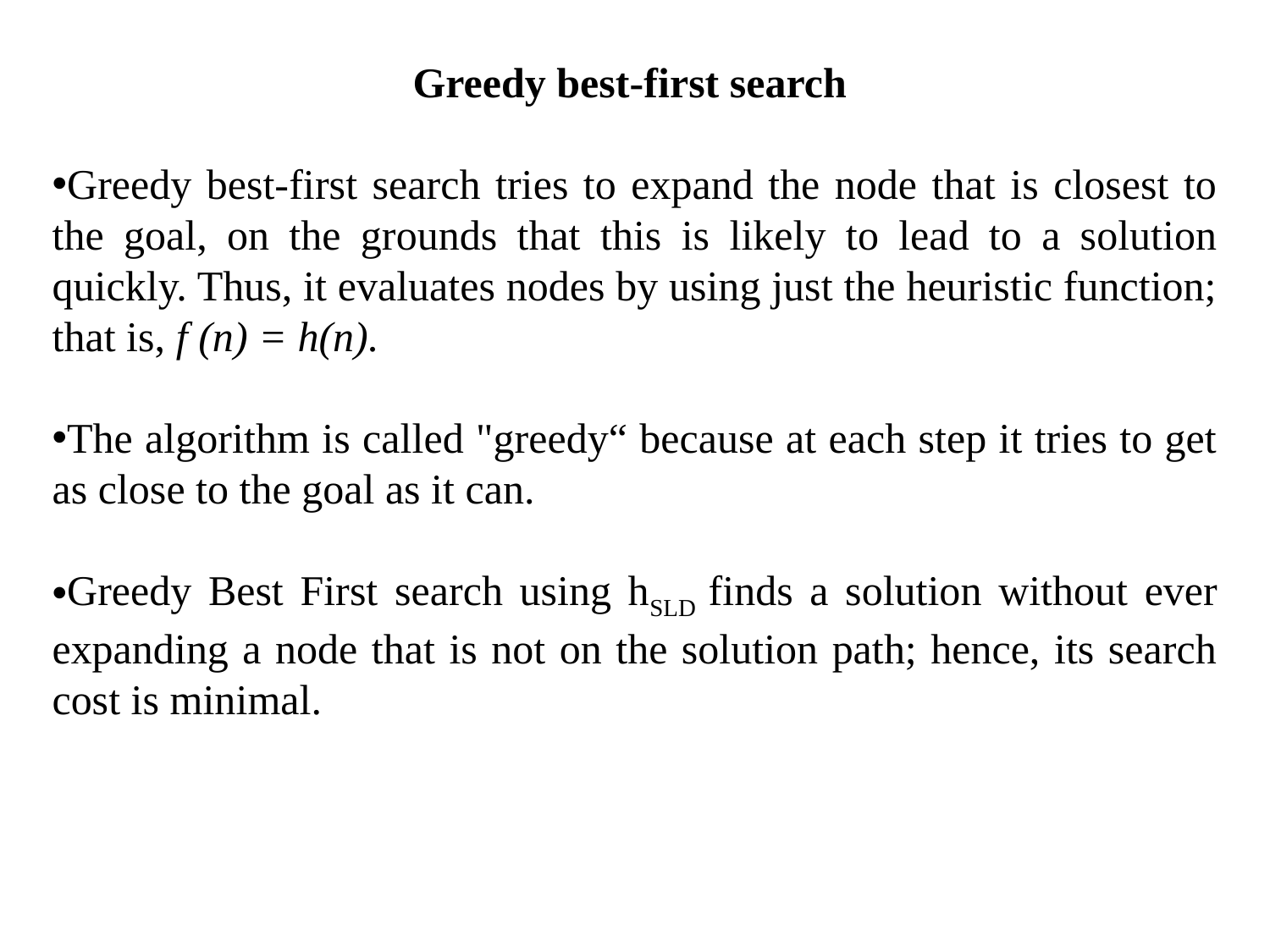

Greedy best-first search

Greedy best-first search tries to expand the node that is closest to the goal, on the grounds that this is likely to lead to a solution quickly. Thus, it evaluates nodes by using just the heuristic function; that is, f (n) = h(n).

The algorithm is called "greedy“ because at each step it tries to get as close to the goal as it can.

Greedy Best First search using hSLD finds a solution without ever expanding a node that is not on the solution path; hence, its search cost is minimal.